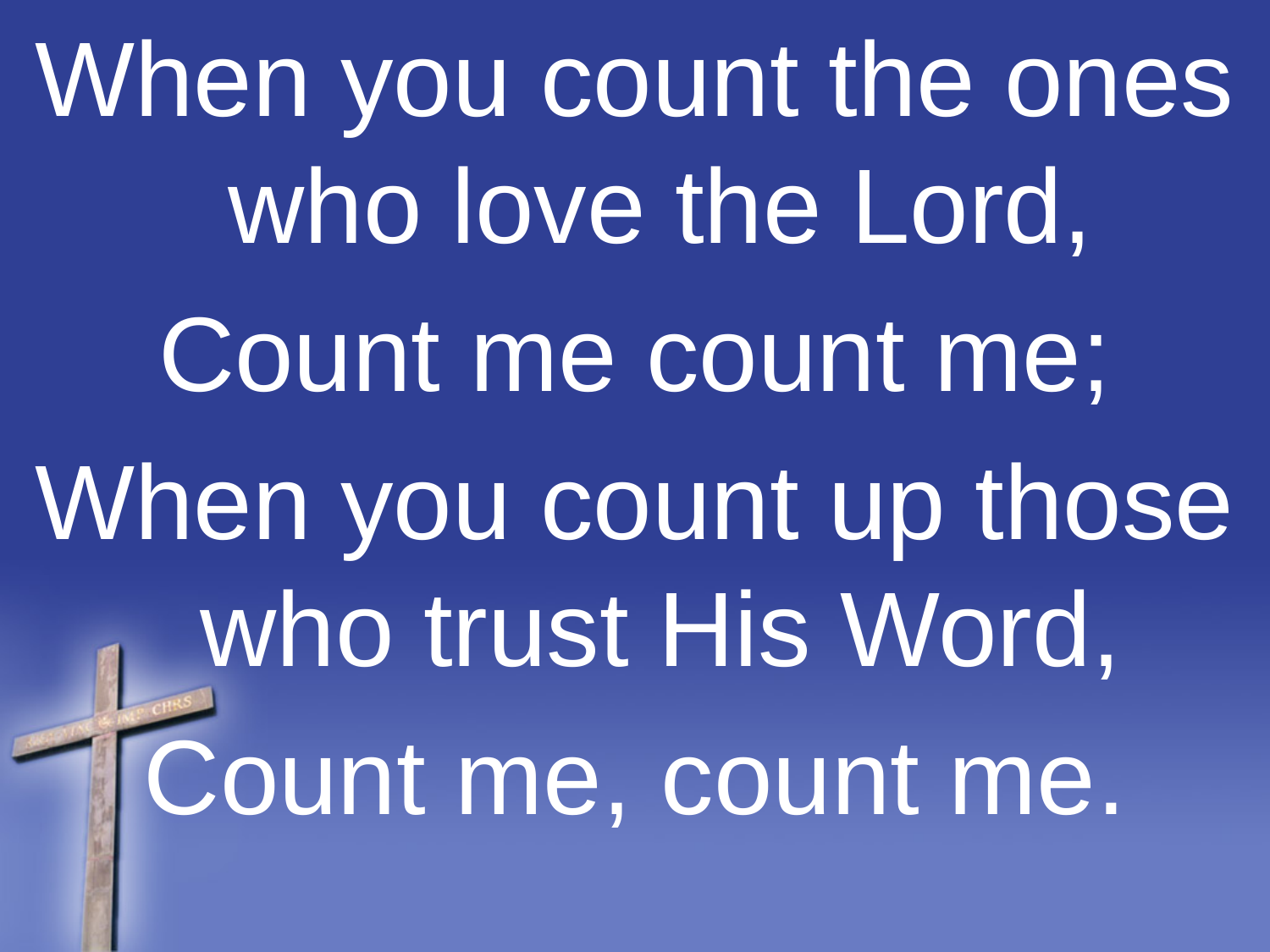

When you count the ones who love the Lord,
Count me count me;
When you count up those who trust His Word,
Count me, count me.